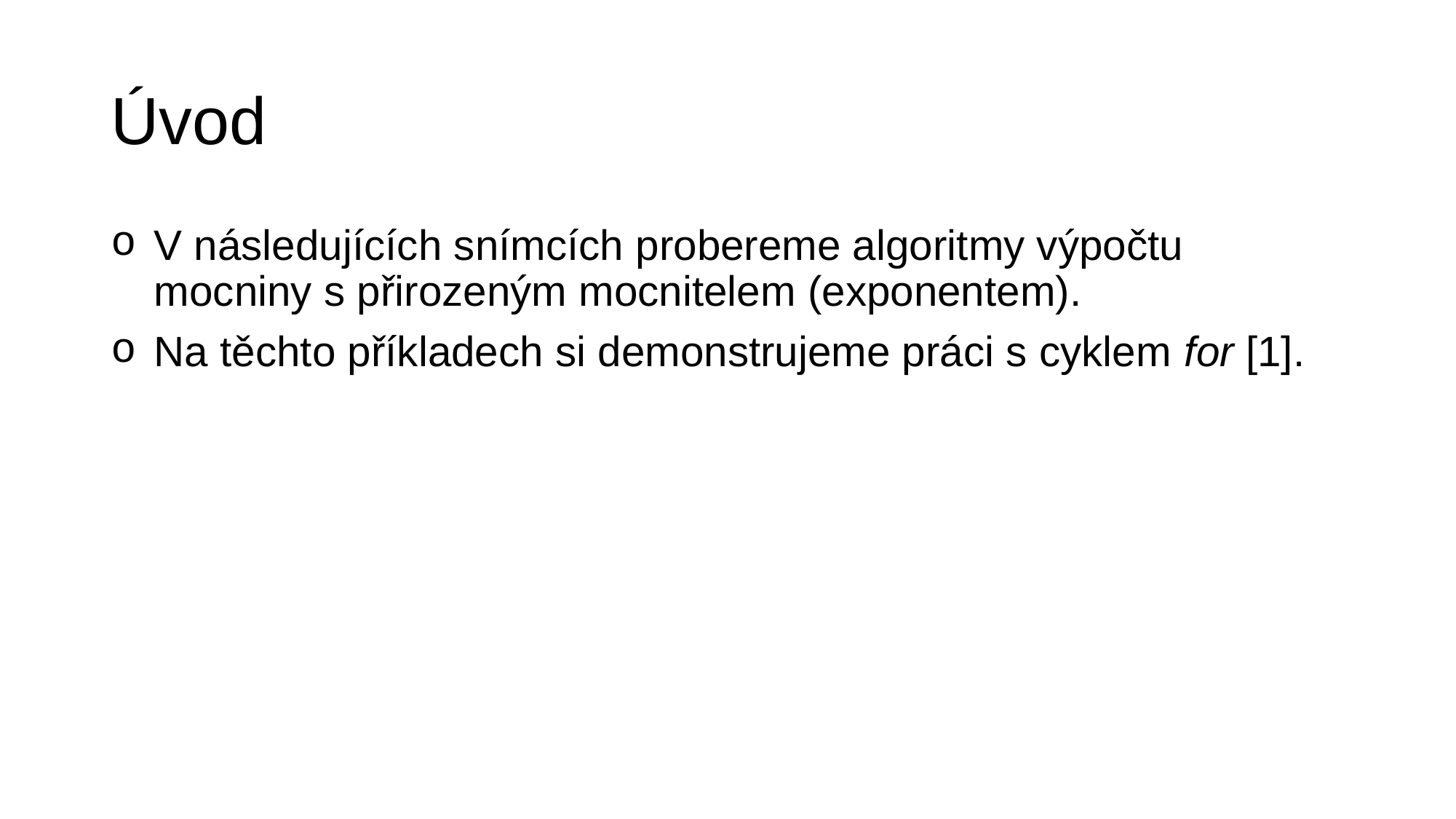

# Úvod
V následujících snímcích probereme algoritmy výpočtu mocniny s přirozeným mocnitelem (exponentem).
Na těchto příkladech si demonstrujeme práci s cyklem for [1].